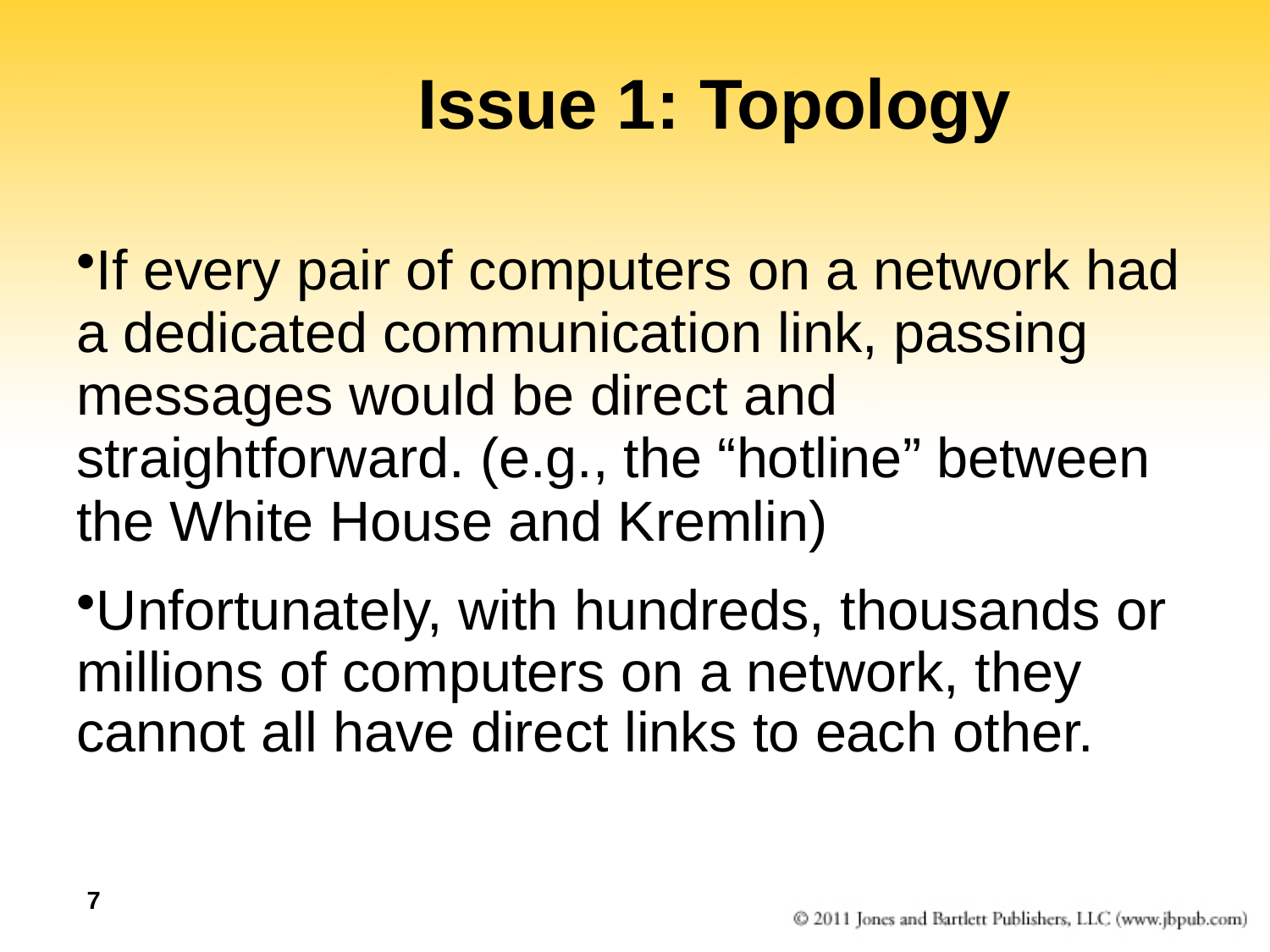

# Issue 1: Topology
If every pair of computers on a network had a dedicated communication link, passing messages would be direct and straightforward. (e.g., the “hotline” between the White House and Kremlin)
Unfortunately, with hundreds, thousands or millions of computers on a network, they cannot all have direct links to each other.
7